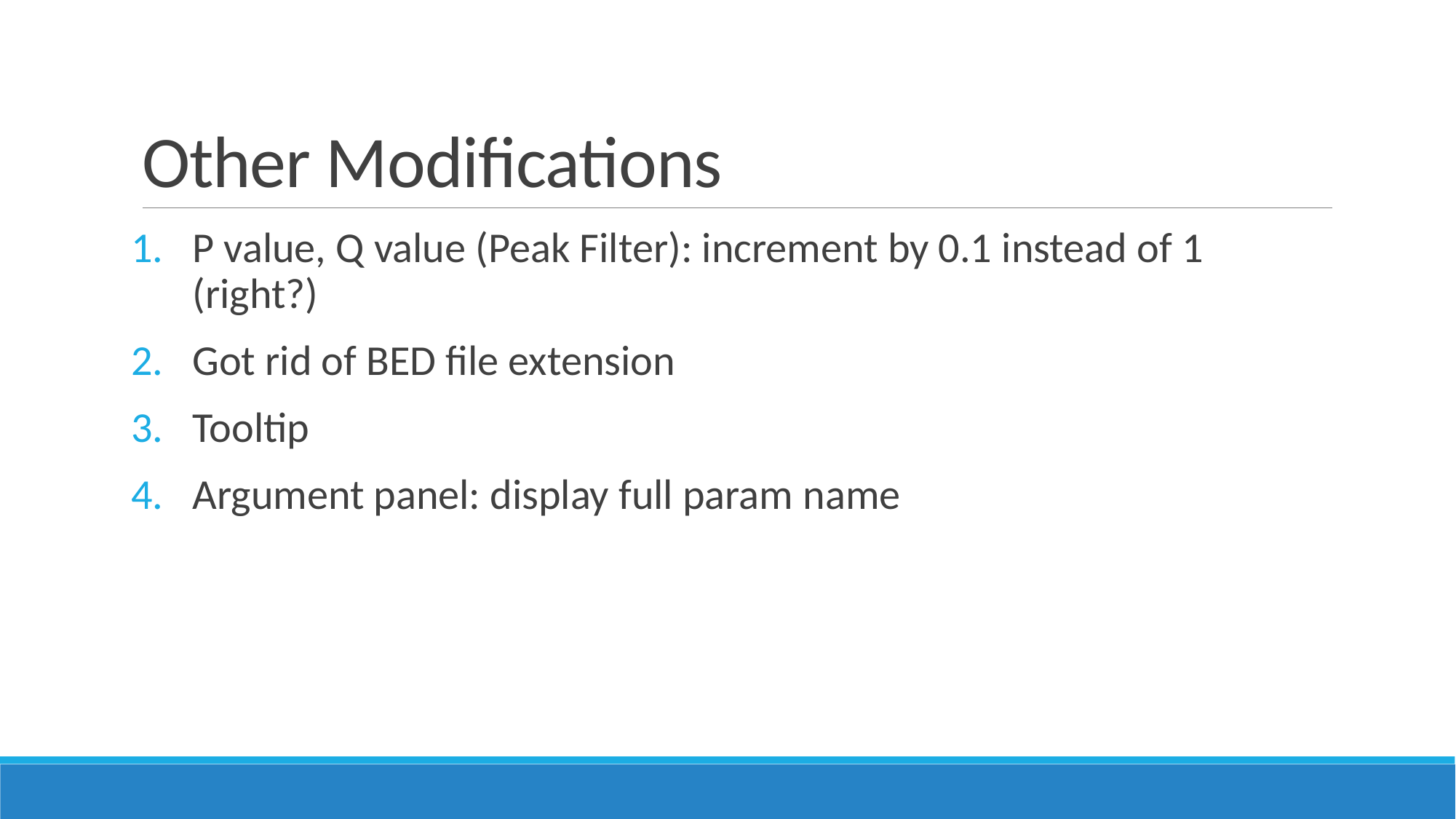

# Other Modifications
P value, Q value (Peak Filter): increment by 0.1 instead of 1 (right?)
Got rid of BED file extension
Tooltip
Argument panel: display full param name